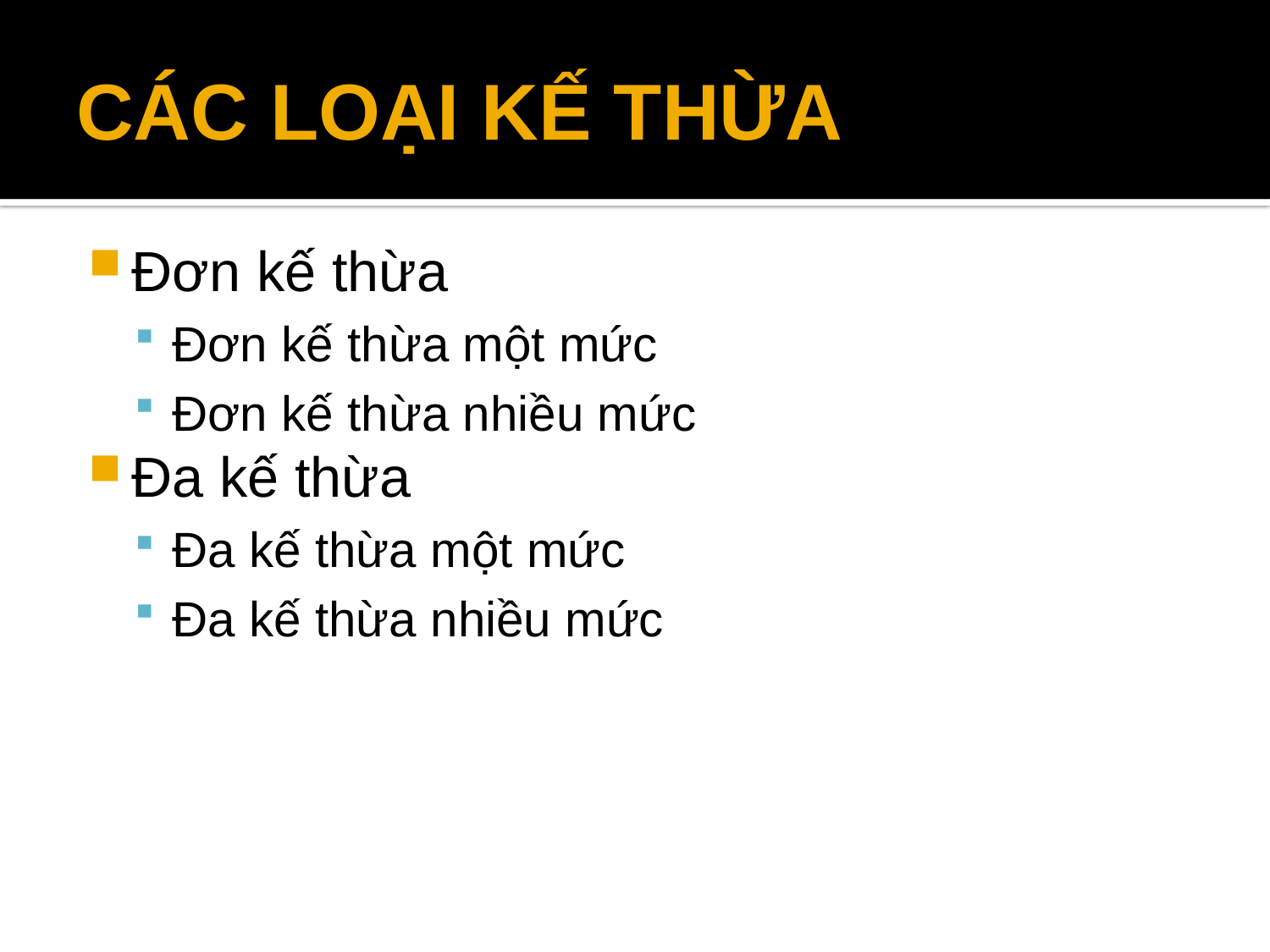

# CÁC LOẠI KẾ THỪA
Đơn kế thừa
Đơn kế thừa một mức
Đơn kế thừa nhiều mức
Đa kế thừa
Đa kế thừa một mức
Đa kế thừa nhiều mức